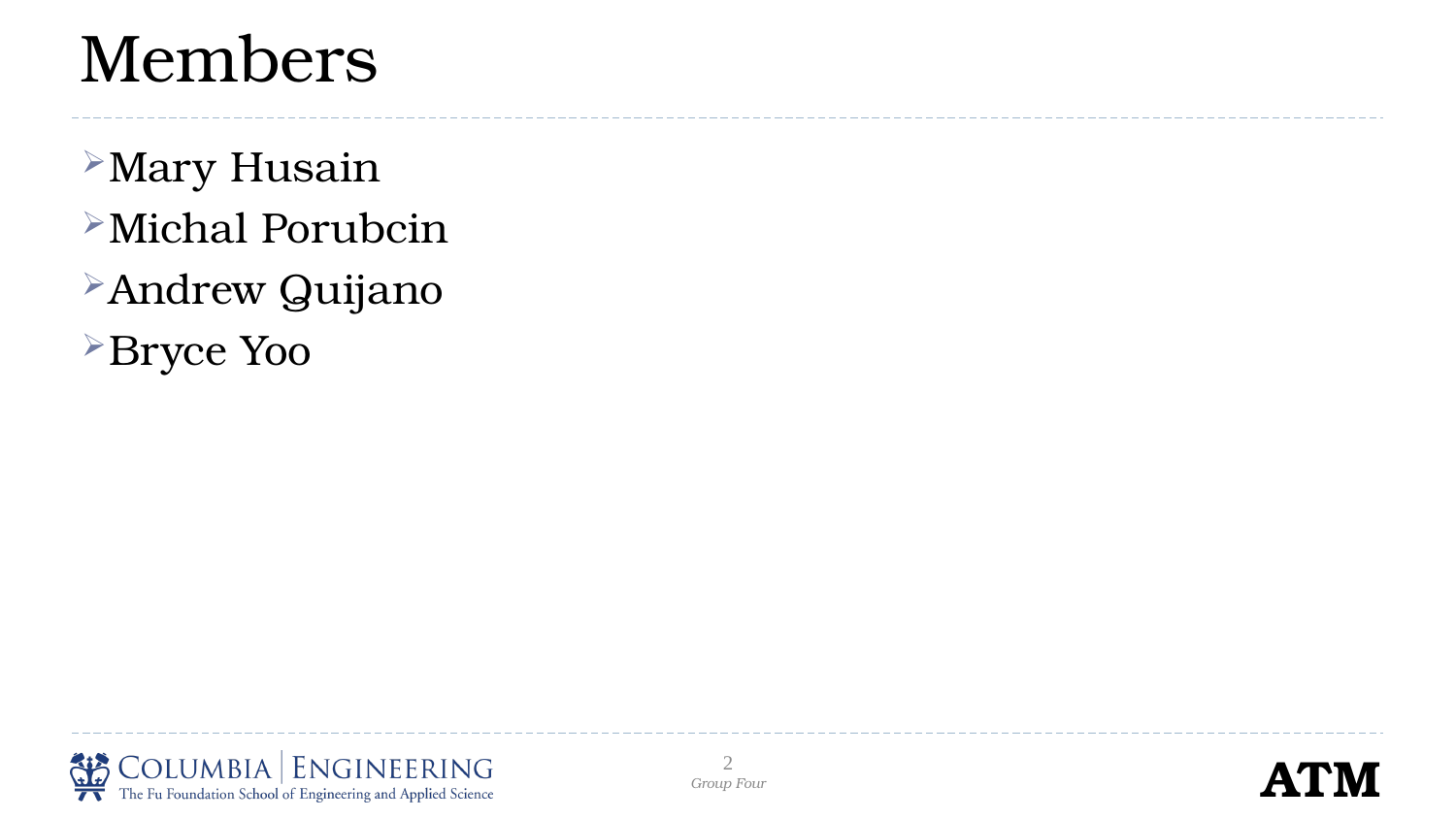

# Members
Mary Husain
Michal Porubcin
Andrew Quijano
Bryce Yoo
2
Group Four